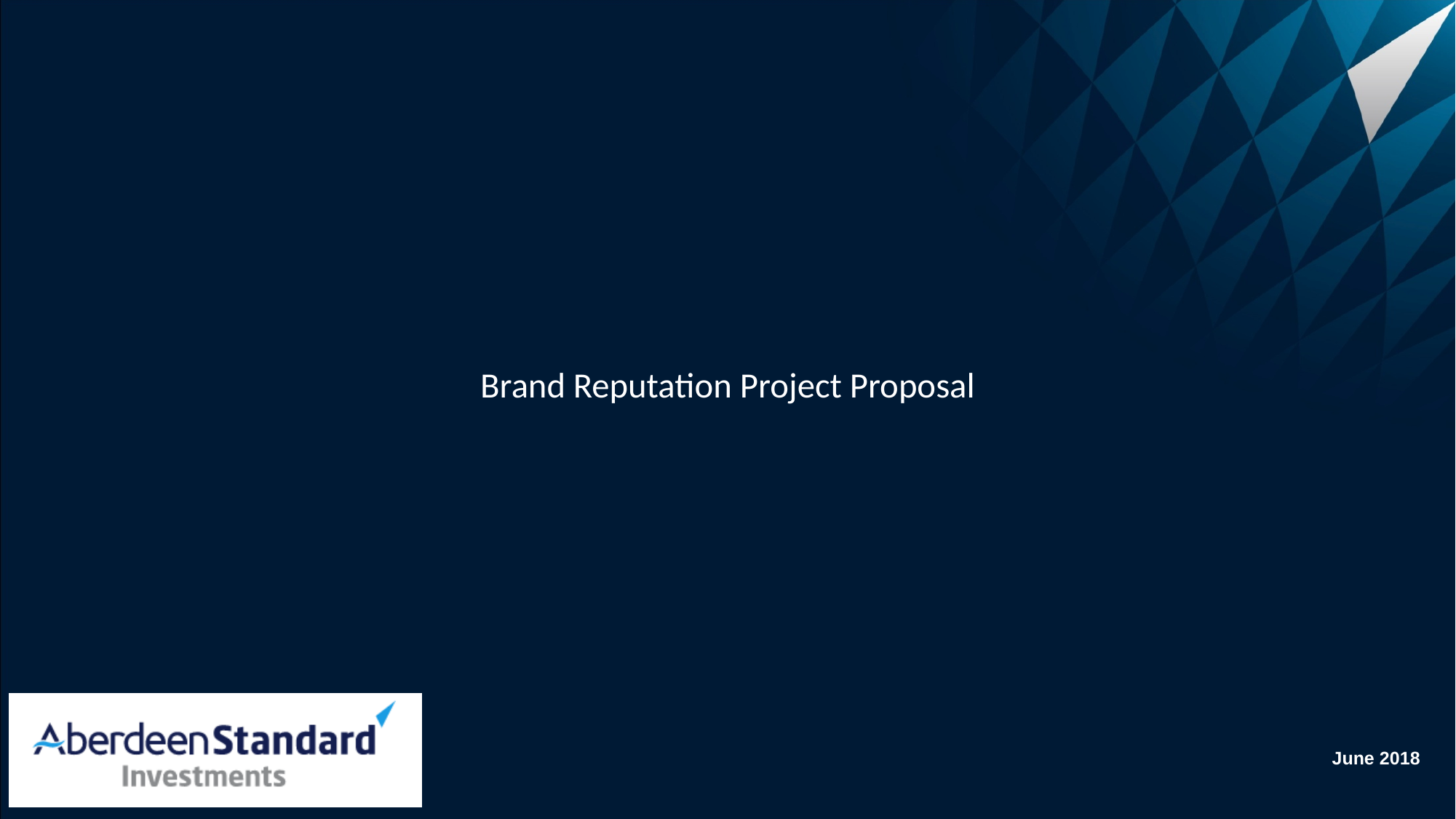

# Brand Reputation Project Proposal
June 2018